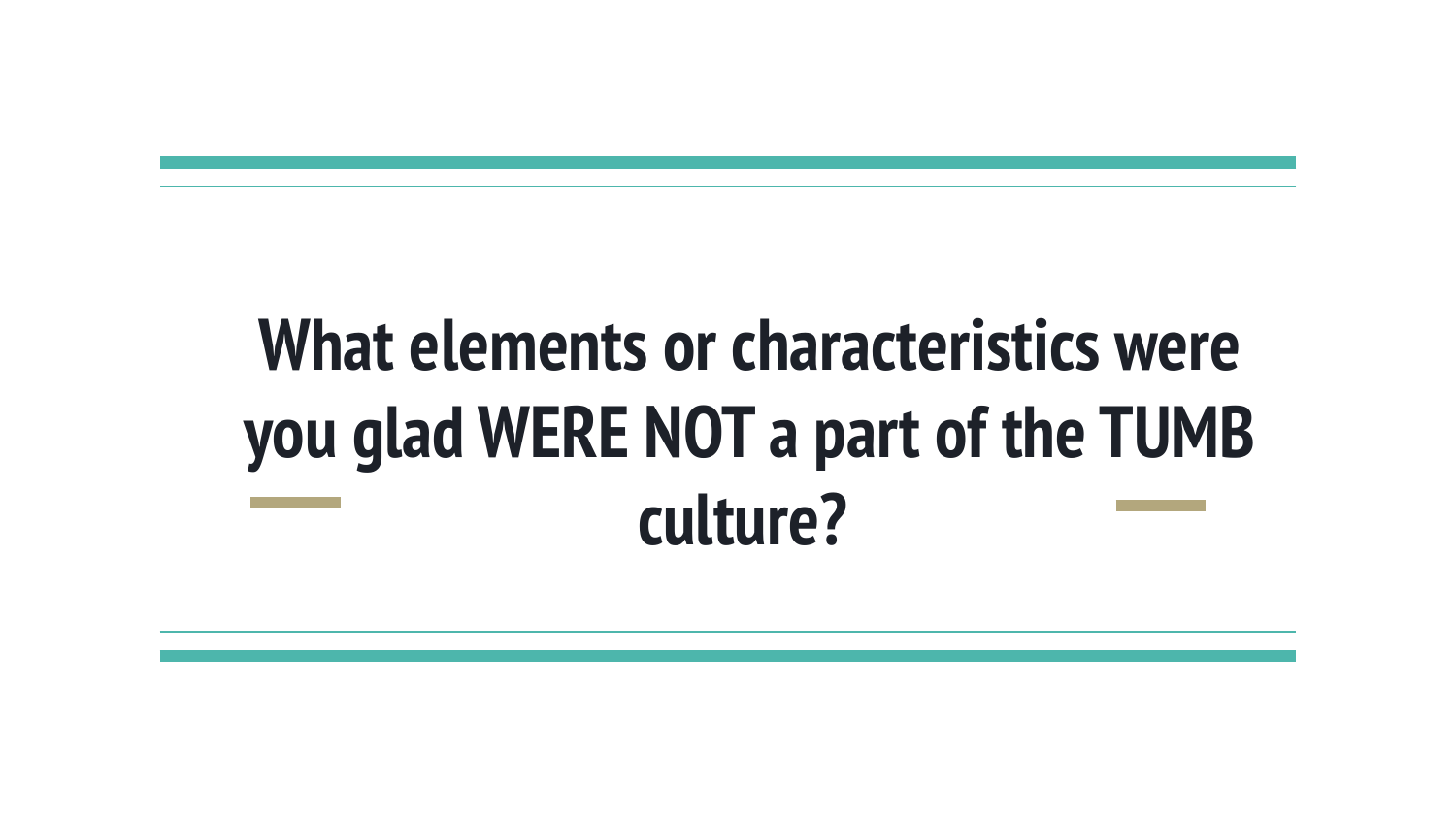

# What elements or characteristics were you glad WERE NOT a part of the TUMB culture?